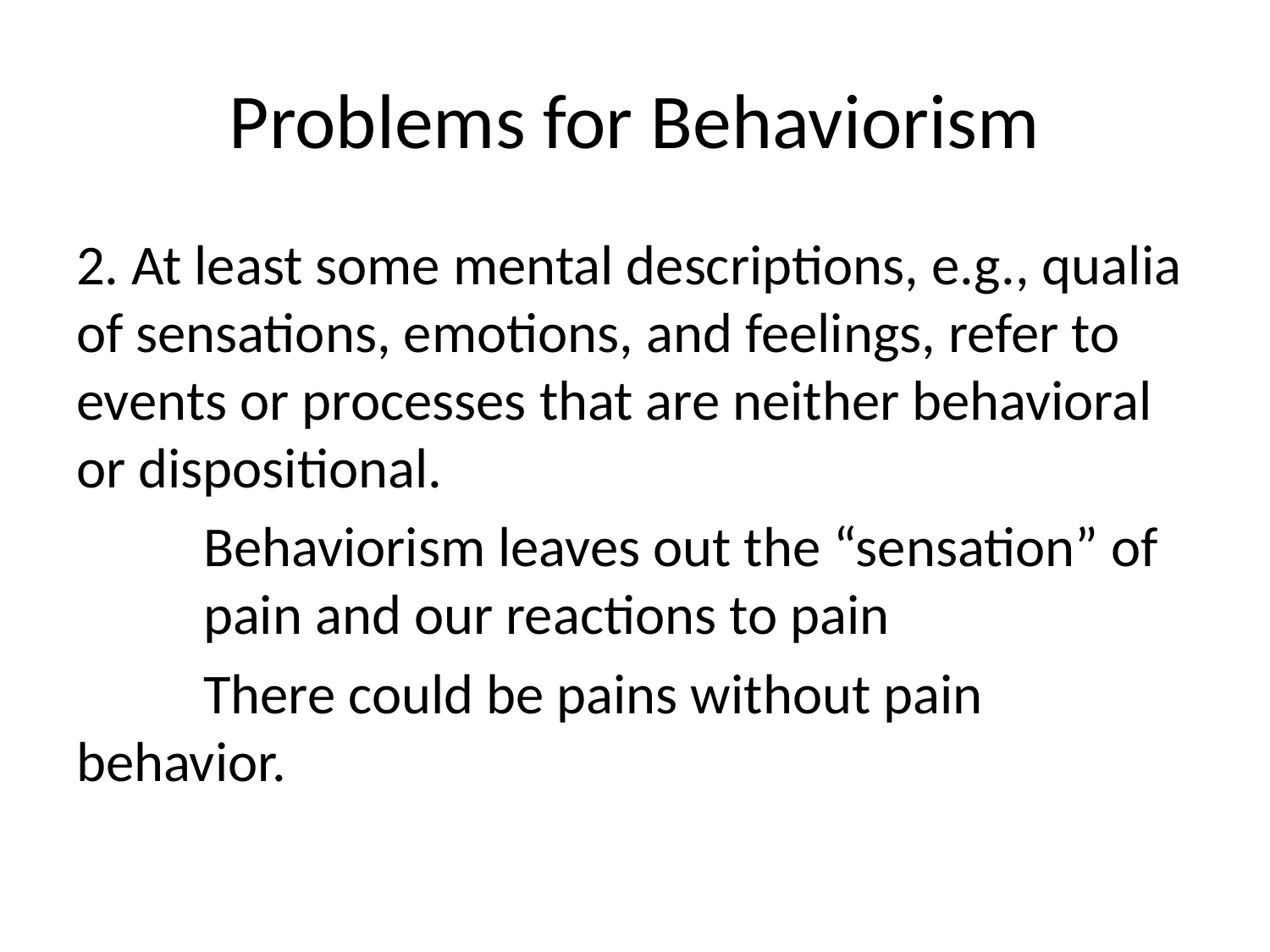

# Problems for Behaviorism
2. At least some mental descriptions, e.g., qualia of sensations, emotions, and feelings, refer to events or processes that are neither behavioral or dispositional.
	Behaviorism leaves out the “sensation” of 	pain and our reactions to pain
	There could be pains without pain 	behavior.